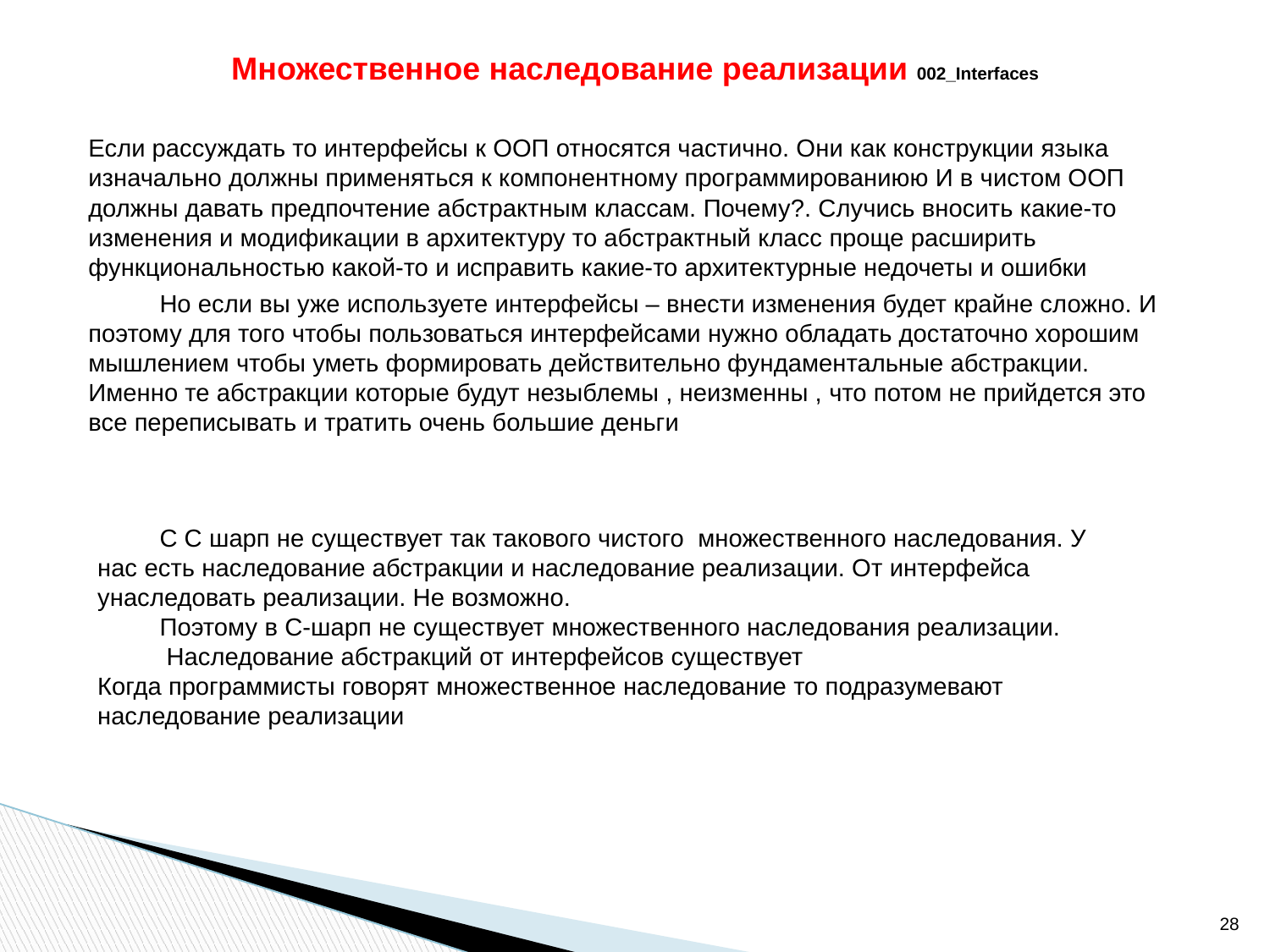

# Множественное наследование реализации 002_Interfaces
Если рассуждать то интерфейсы к ООП относятся частично. Они как конструкции языка изначально должны применяться к компонентному программированиюю И в чистом ООП должны давать предпочтение абстрактным классам. Почему?. Случись вносить какие-то изменения и модификации в архитектуру то абстрактный класс проще расширить функциональностью какой-то и исправить какие-то архитектурные недочеты и ошибки
Но если вы уже используете интерфейсы – внести изменения будет крайне сложно. И поэтому для того чтобы пользоваться интерфейсами нужно обладать достаточно хорошим мышлением чтобы уметь формировать действительно фундаментальные абстракции. Именно те абстракции которые будут незыблемы , неизменны , что потом не прийдется это все переписывать и тратить очень большие деньги
С С шарп не существует так такового чистого  множественного наследования. У нас есть наследование абстракции и наследование реализации. От интерфейса унаследовать реализации. Не возможно.
Поэтому в С-шарп не существует множественного наследования реализации.
 Наследование абстракций от интерфейсов существует
Когда программисты говорят множественное наследование то подразумевают наследование реализации
28